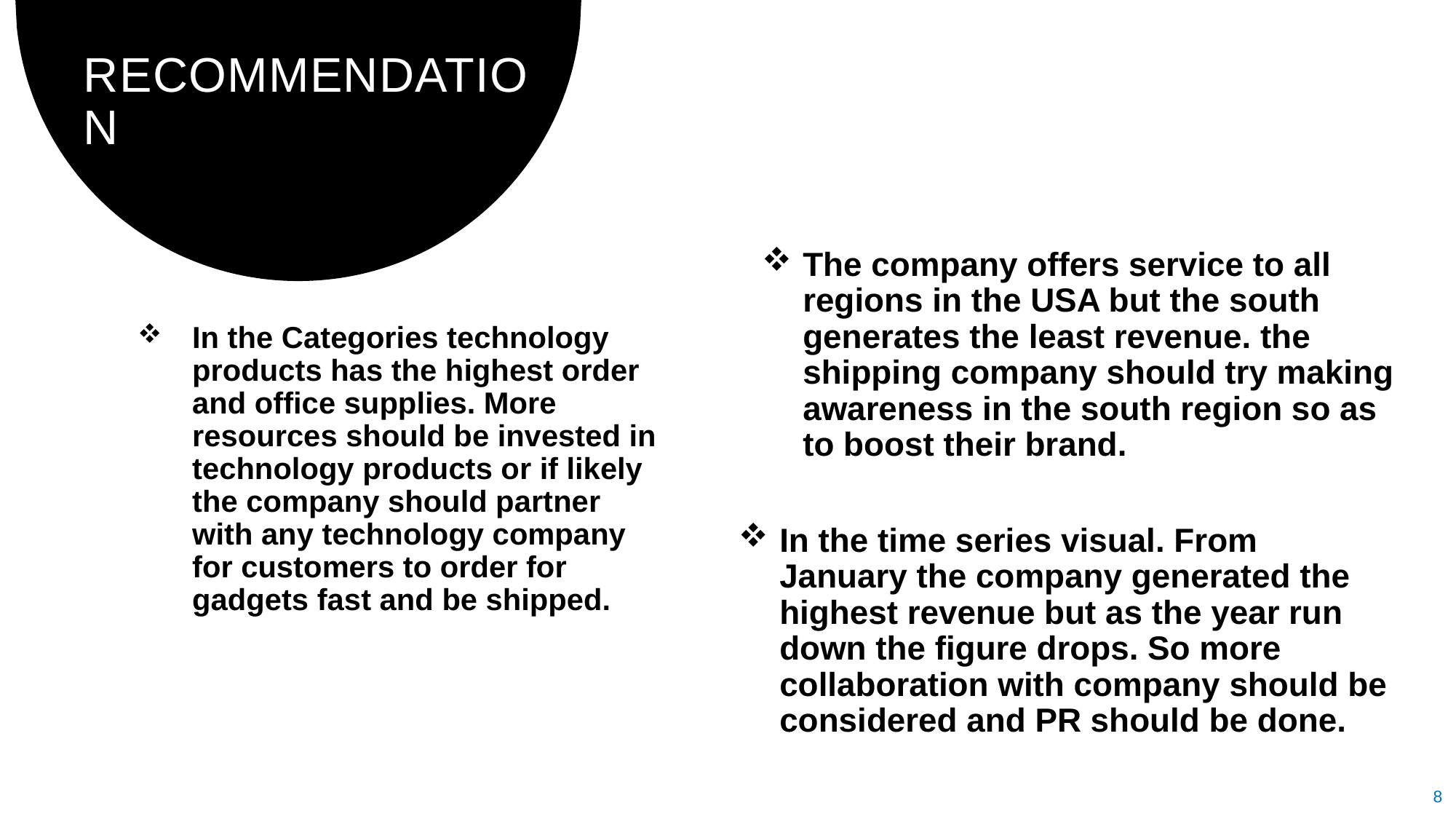

# RECOMMENDATION
The company offers service to all regions in the USA but the south generates the least revenue. the shipping company should try making awareness in the south region so as to boost their brand.
In the Categories technology products has the highest order and office supplies. More resources should be invested in technology products or if likely the company should partner with any technology company for customers to order for gadgets fast and be shipped.
In the time series visual. From January the company generated the highest revenue but as the year run down the figure drops. So more collaboration with company should be considered and PR should be done.
8